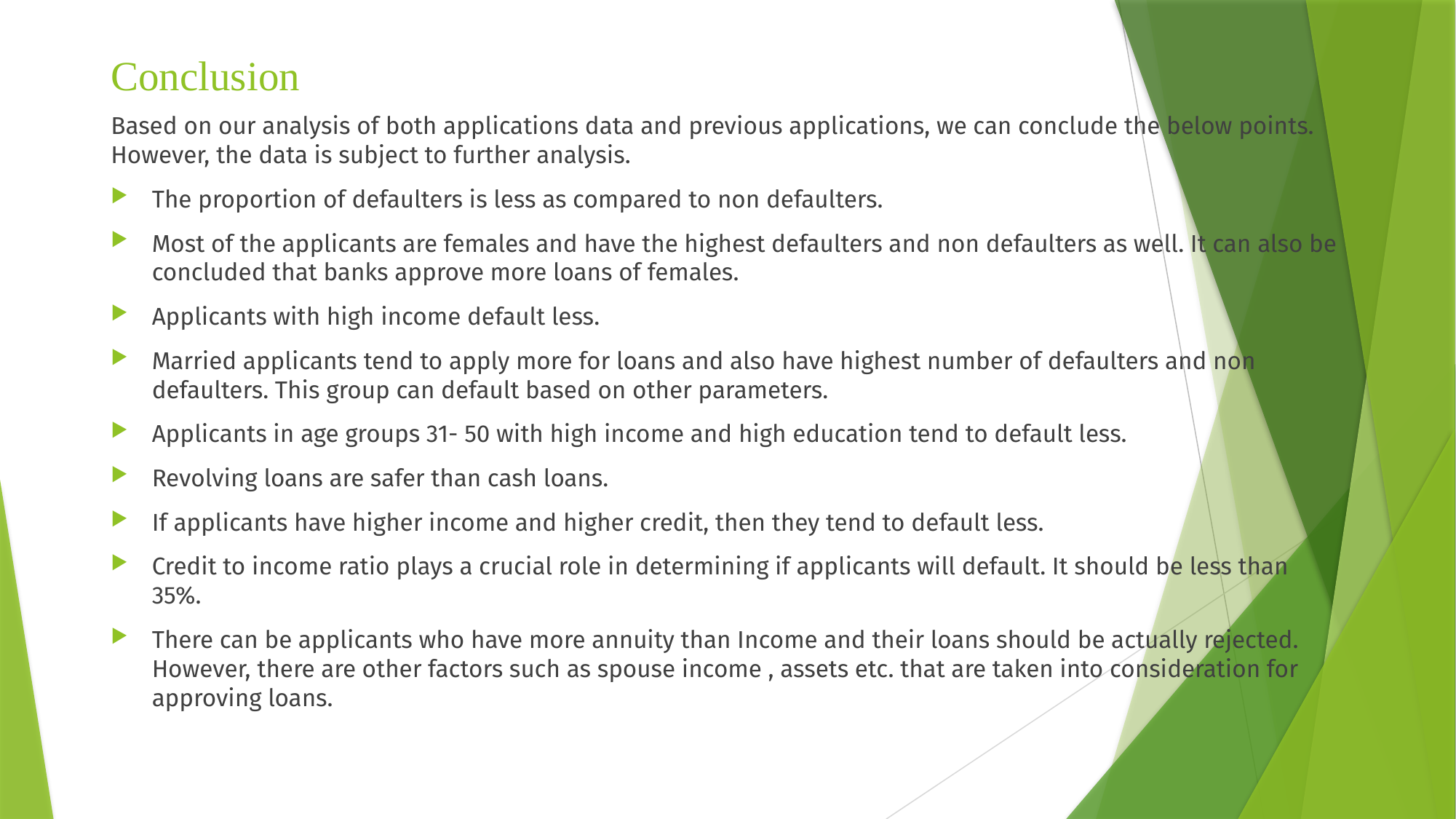

# Conclusion
Based on our analysis of both applications data and previous applications, we can conclude the below points. However, the data is subject to further analysis.
The proportion of defaulters is less as compared to non defaulters.
Most of the applicants are females and have the highest defaulters and non defaulters as well. It can also be concluded that banks approve more loans of females.
Applicants with high income default less.
Married applicants tend to apply more for loans and also have highest number of defaulters and non defaulters. This group can default based on other parameters.
Applicants in age groups 31- 50 with high income and high education tend to default less.
Revolving loans are safer than cash loans.
If applicants have higher income and higher credit, then they tend to default less.
Credit to income ratio plays a crucial role in determining if applicants will default. It should be less than 35%.
There can be applicants who have more annuity than Income and their loans should be actually rejected. However, there are other factors such as spouse income , assets etc. that are taken into consideration for approving loans.